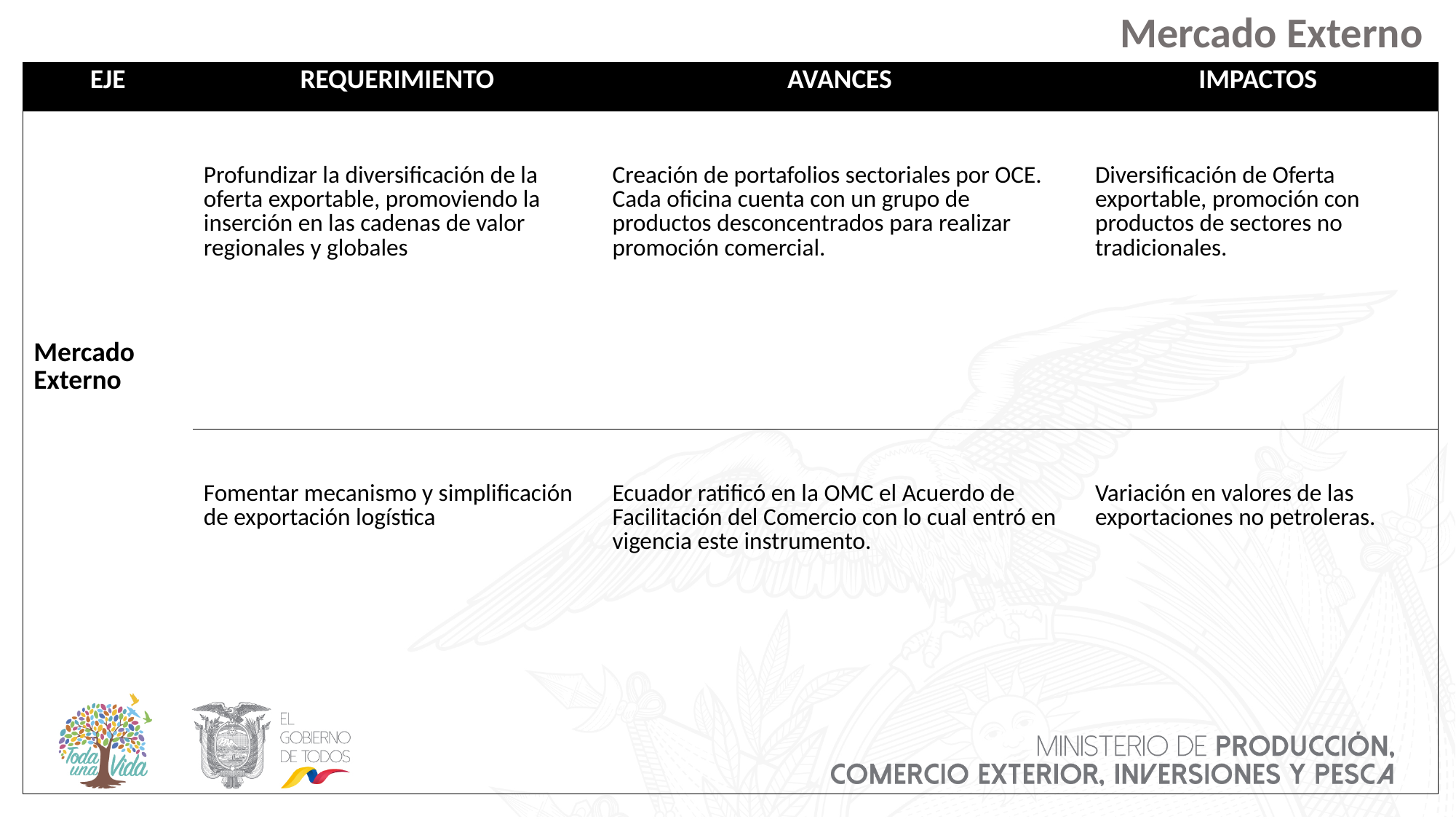

Mercado Externo
| EJE | REQUERIMIENTO | AVANCES | IMPACTOS |
| --- | --- | --- | --- |
| Mercado Externo | Profundizar la diversificación de la oferta exportable, promoviendo la inserción en las cadenas de valor regionales y globales | Creación de portafolios sectoriales por OCE. Cada oficina cuenta con un grupo de productos desconcentrados para realizar promoción comercial. | Diversificación de Oferta exportable, promoción con productos de sectores no tradicionales. |
|  | Fomentar mecanismo y simplificación de exportación logística | Ecuador ratificó en la OMC el Acuerdo de Facilitación del Comercio con lo cual entró en vigencia este instrumento. | Variación en valores de las exportaciones no petroleras. |